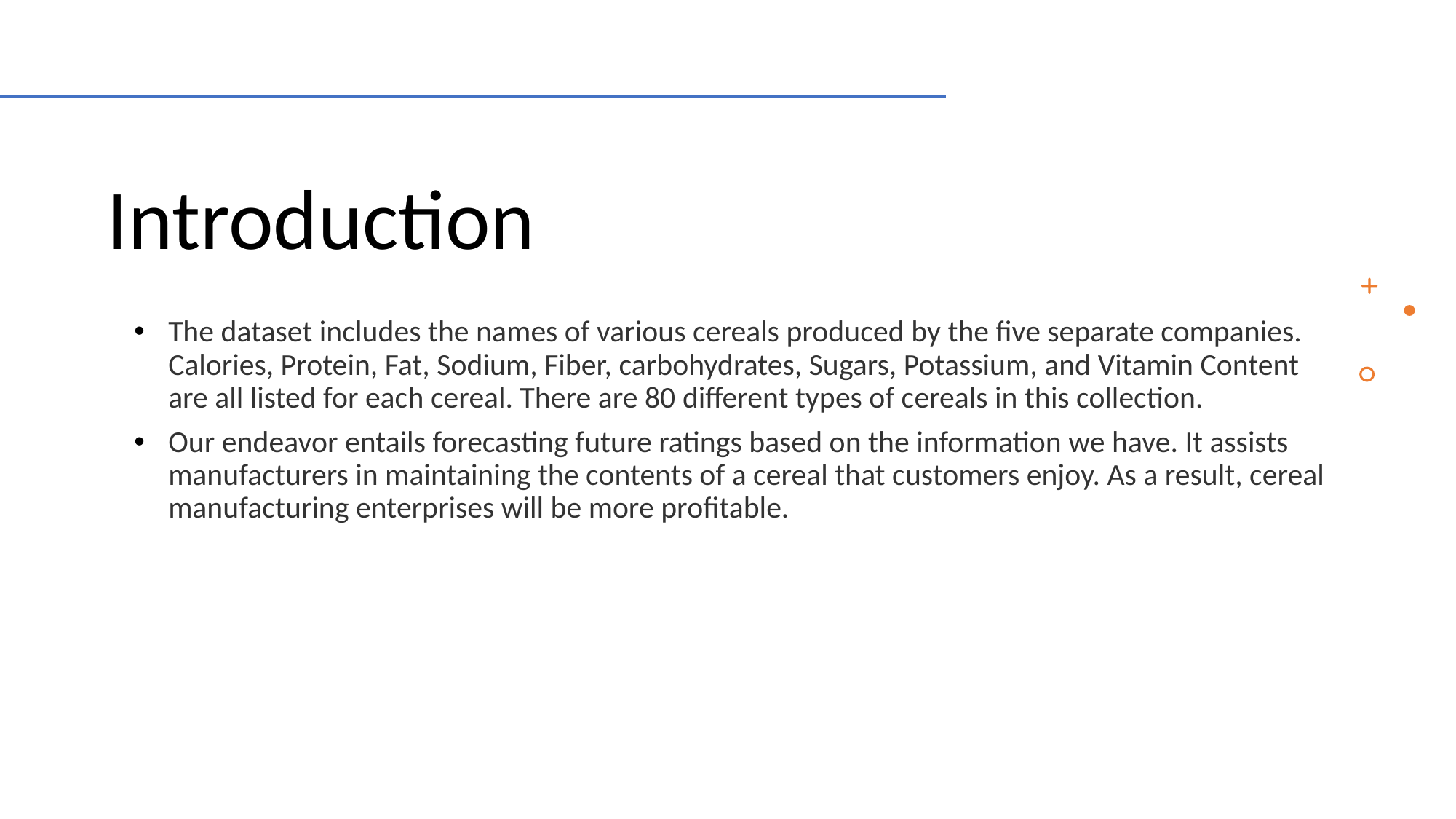

# Introduction

The dataset includes the names of various cereals produced by the five separate companies. Calories, Protein, Fat, Sodium, Fiber, carbohydrates, Sugars, Potassium, and Vitamin Content are all listed for each cereal. There are 80 different types of cereals in this collection.
Our endeavor entails forecasting future ratings based on the information we have. It assists manufacturers in maintaining the contents of a cereal that customers enjoy. As a result, cereal manufacturing enterprises will be more profitable.